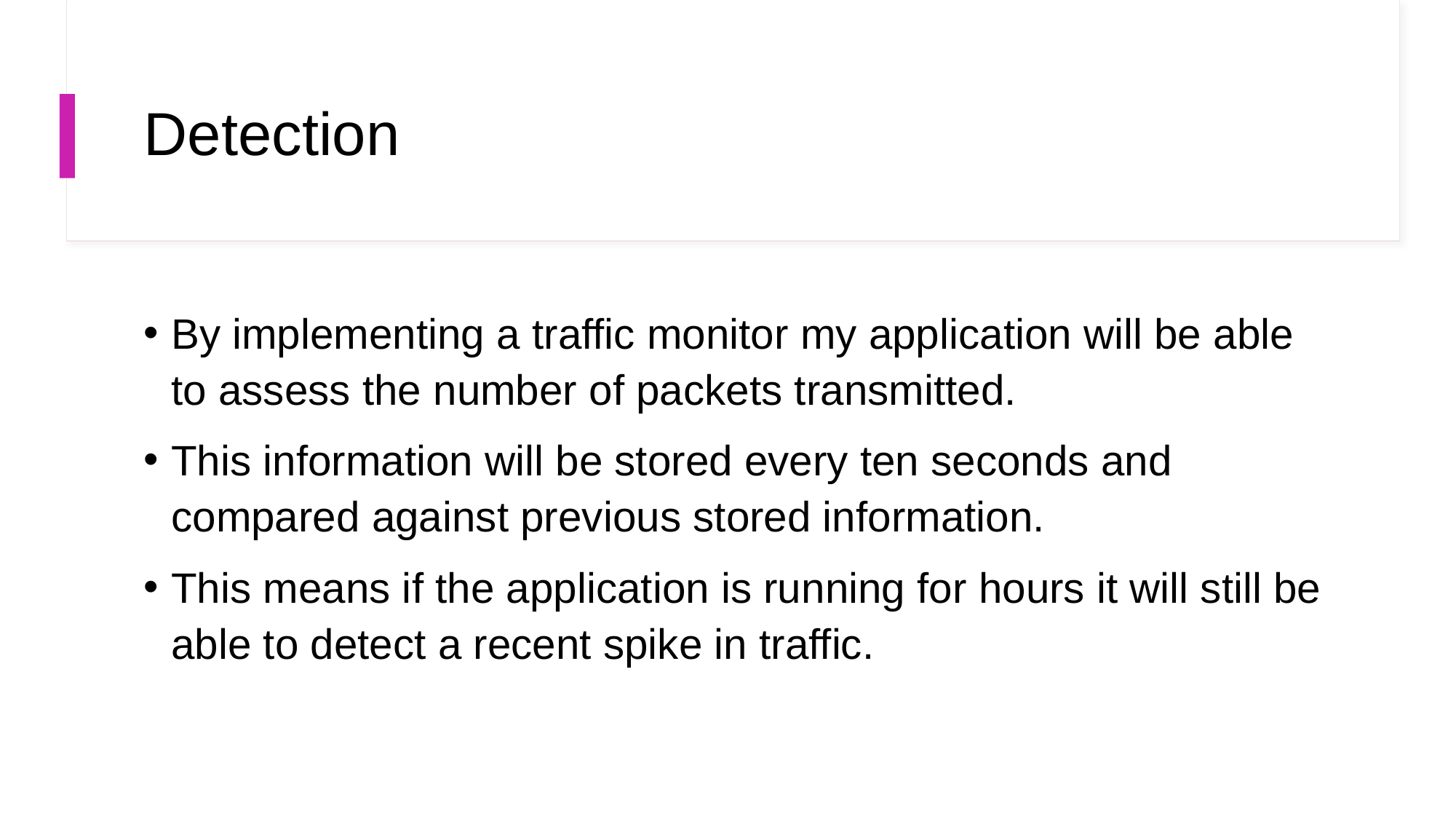

# Detection
By implementing a traffic monitor my application will be able to assess the number of packets transmitted.
This information will be stored every ten seconds and compared against previous stored information.
This means if the application is running for hours it will still be able to detect a recent spike in traffic.